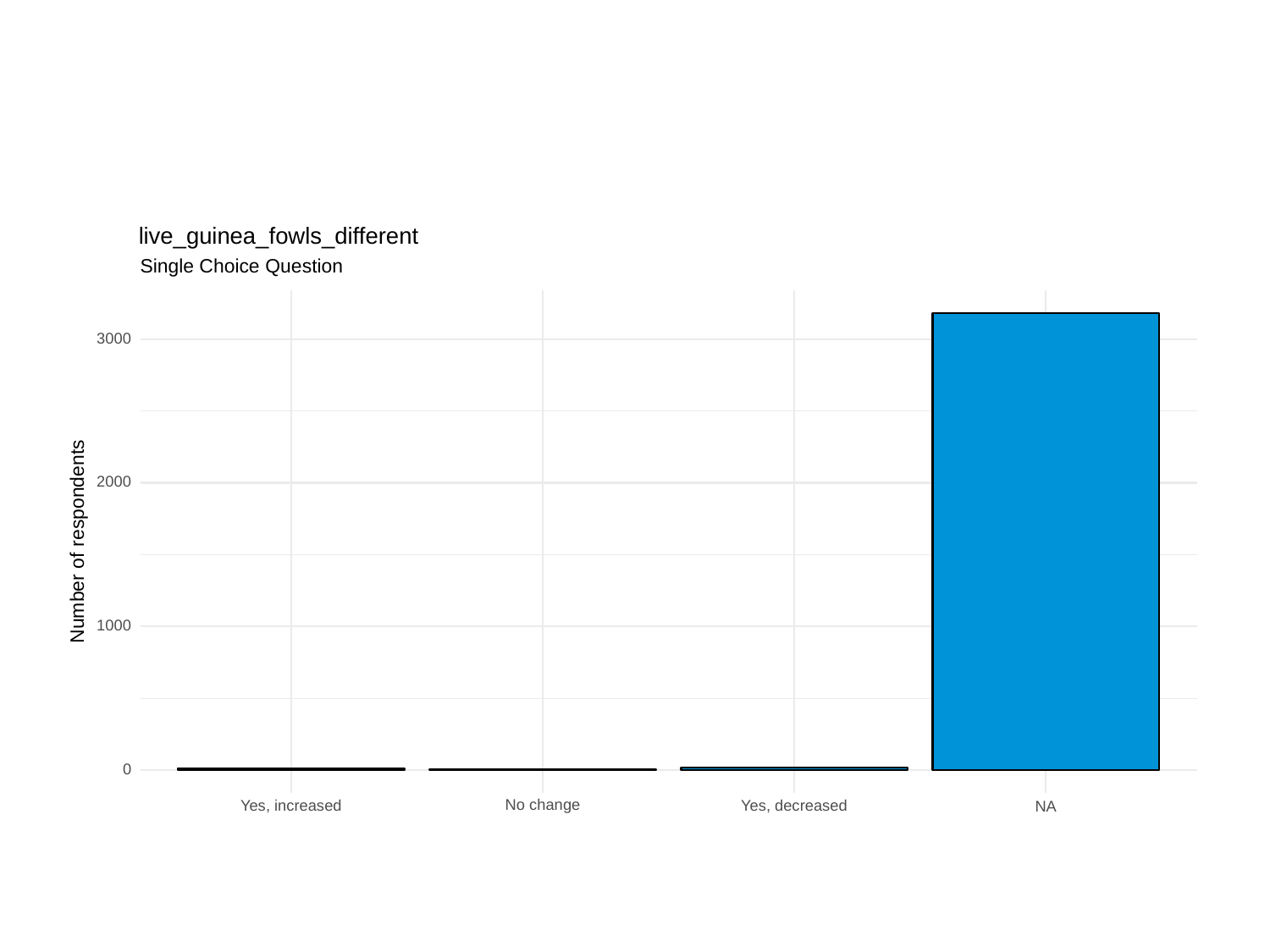

live_guinea_fowls_different
Single Choice Question

3000

2000

Number of respondents

1000

0

No change
Yes, increased
Yes, decreased
NA